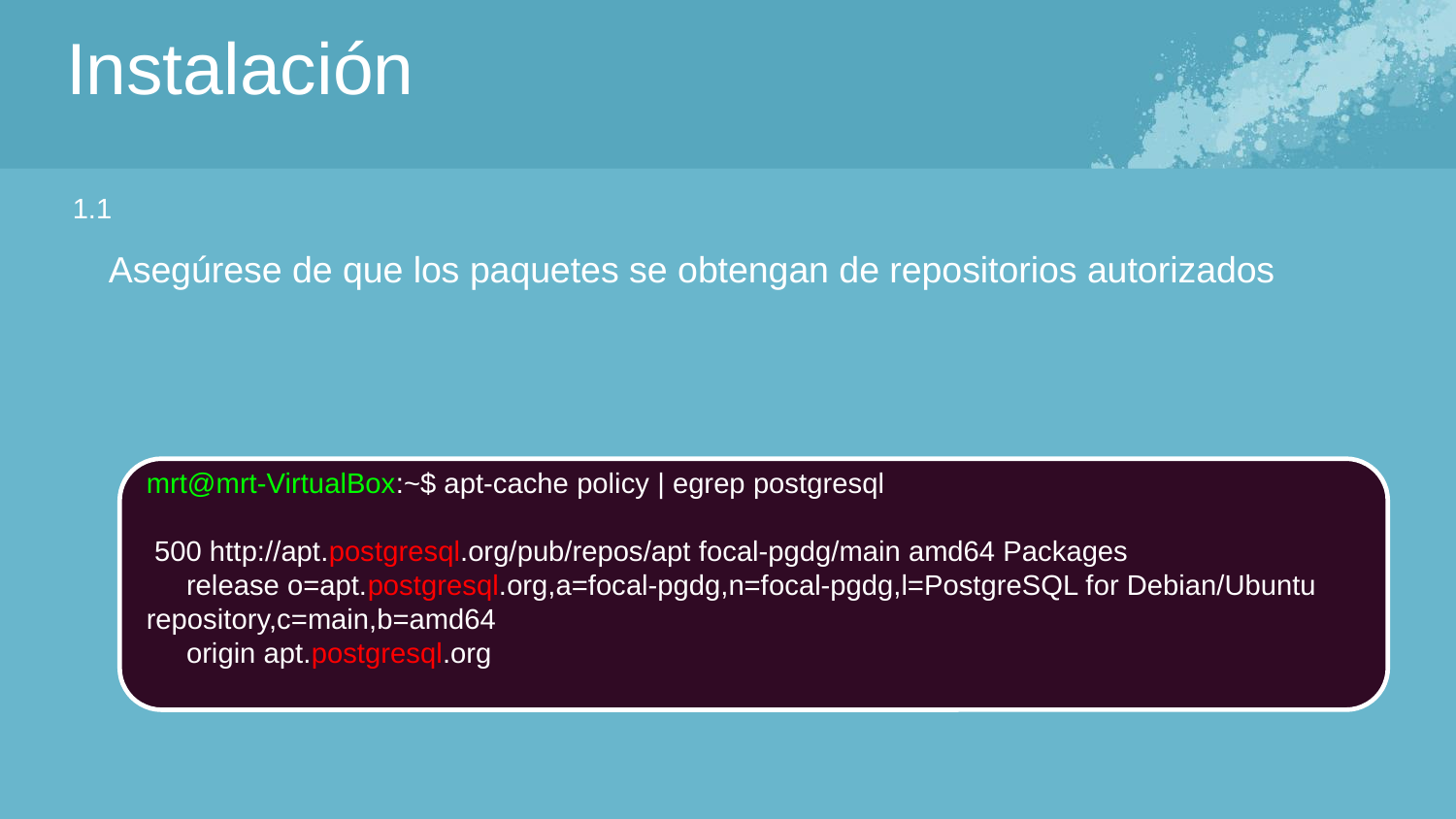

Instalación
1.1
Asegúrese de que los paquetes se obtengan de repositorios autorizados
mrt@mrt-VirtualBox:~$ apt-cache policy | egrep postgresql

 500 http://apt.postgresql.org/pub/repos/apt focal-pgdg/main amd64 Packages
     release o=apt.postgresql.org,a=focal-pgdg,n=focal-pgdg,l=PostgreSQL for Debian/Ubuntu repository,c=main,b=amd64
     origin apt.postgresql.org